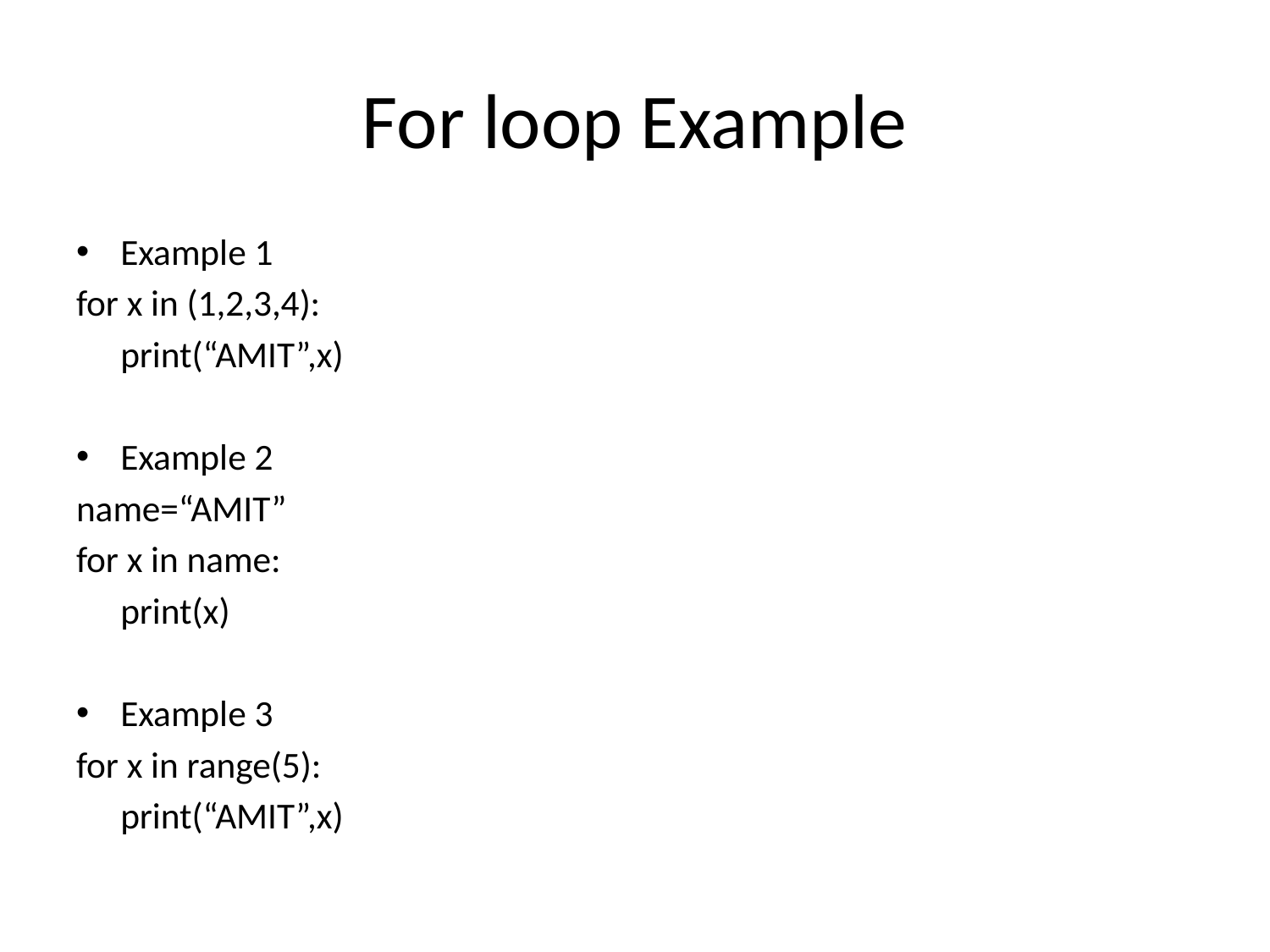

# For loop Example
Example 1
for x in (1,2,3,4):
	print(“AMIT”,x)

Example 2
name=“AMIT”
for x in name:
	print(x)

Example 3
for x in range(5):
	print(“AMIT”,x)